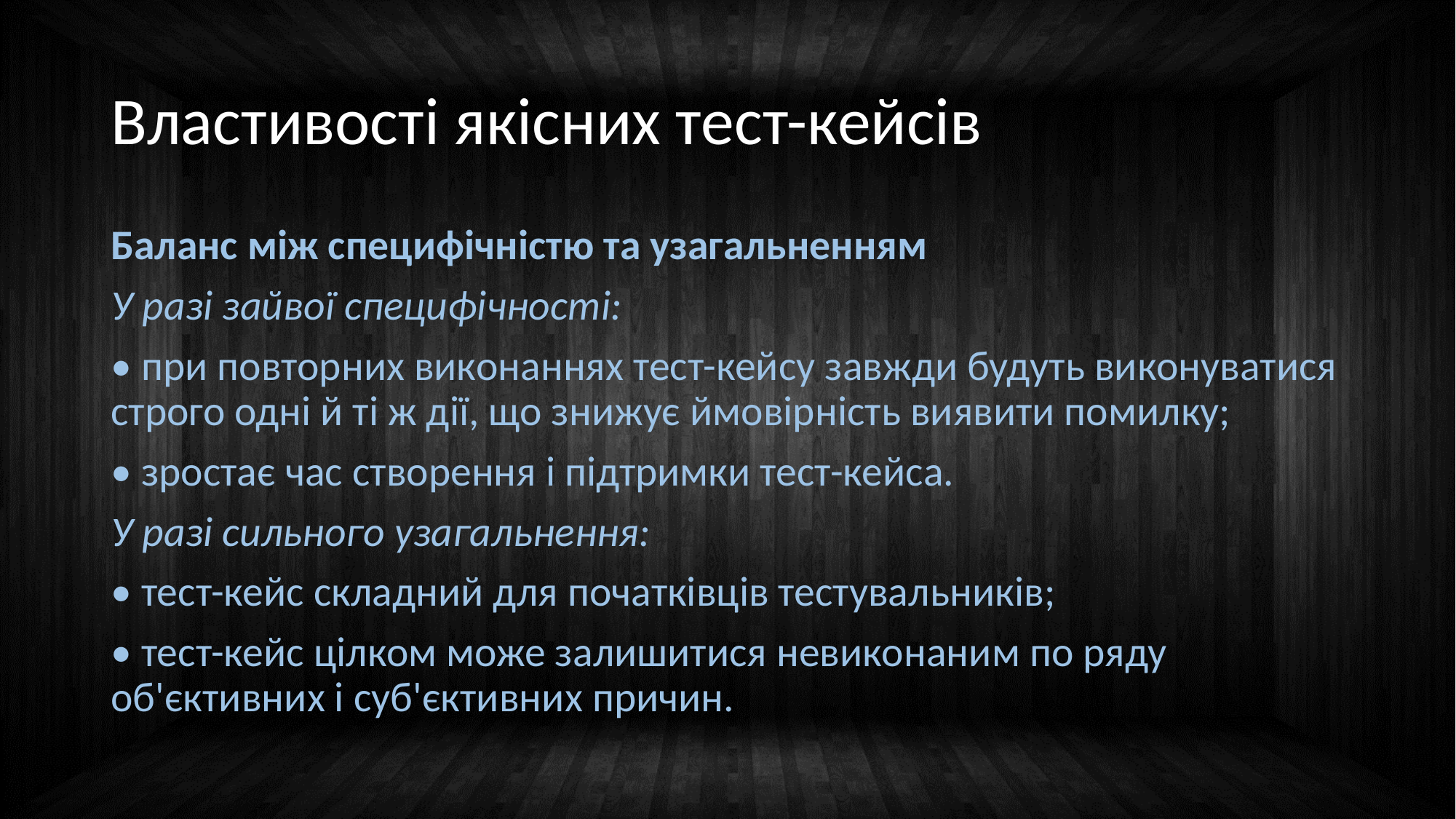

# Властивості якісних тест-кейсів
Баланс між специфічністю та узагальненням
У разі зайвої специфічності:
• при повторних виконаннях тест-кейсу завжди будуть виконуватися строго одні й ті ж дії, що знижує ймовірність виявити помилку;
• зростає час створення і підтримки тест-кейса.
У разі сильного узагальнення:
• тест-кейс складний для початківців тестувальників;
• тест-кейс цілком може залишитися невиконаним по ряду об'єктивних і суб'єктивних причин.